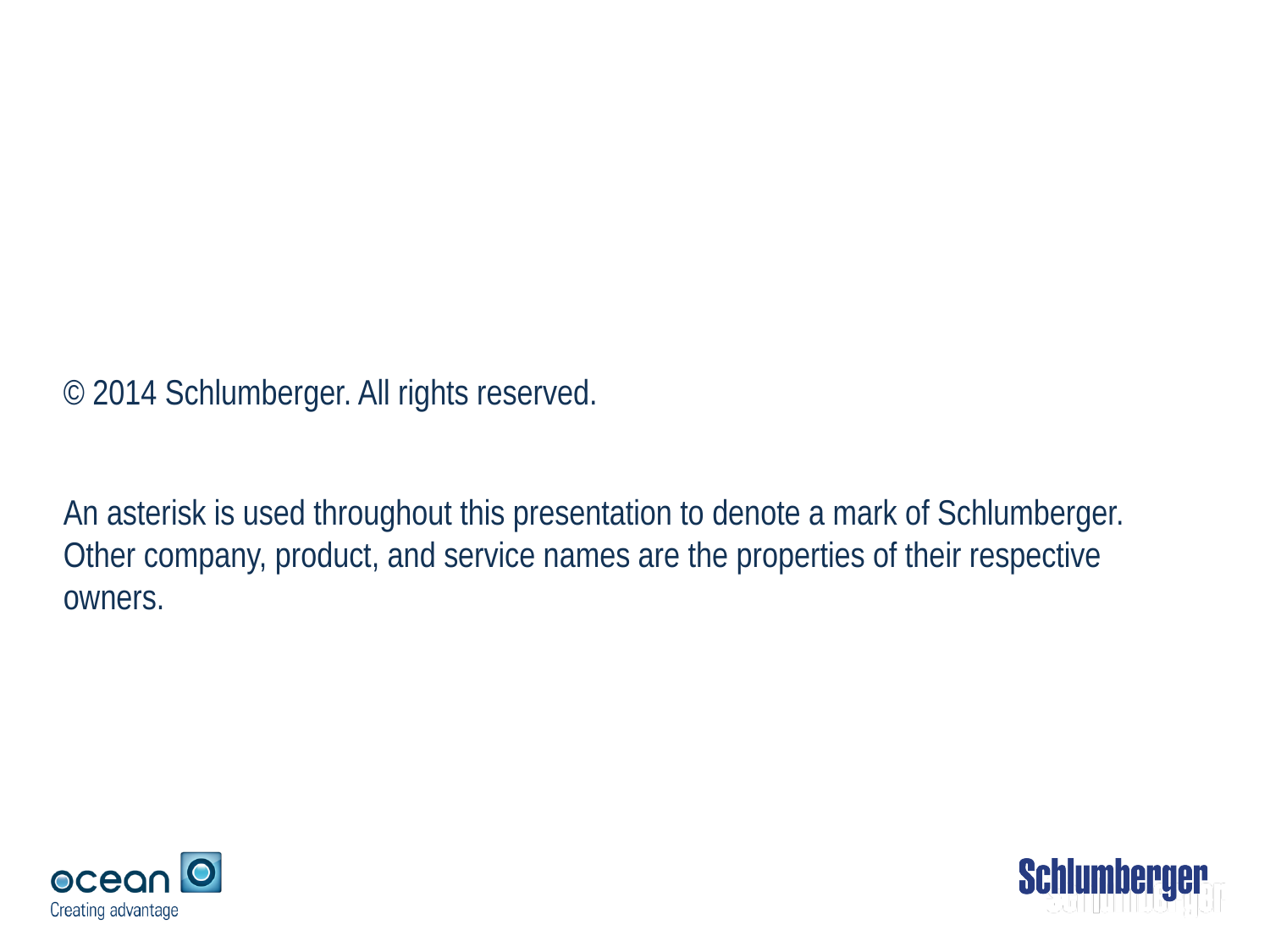

#

© 2014 Schlumberger. All rights reserved.

An asterisk is used throughout this presentation to denote a mark of Schlumberger.
Other company, product, and service names are the properties of their respective owners.